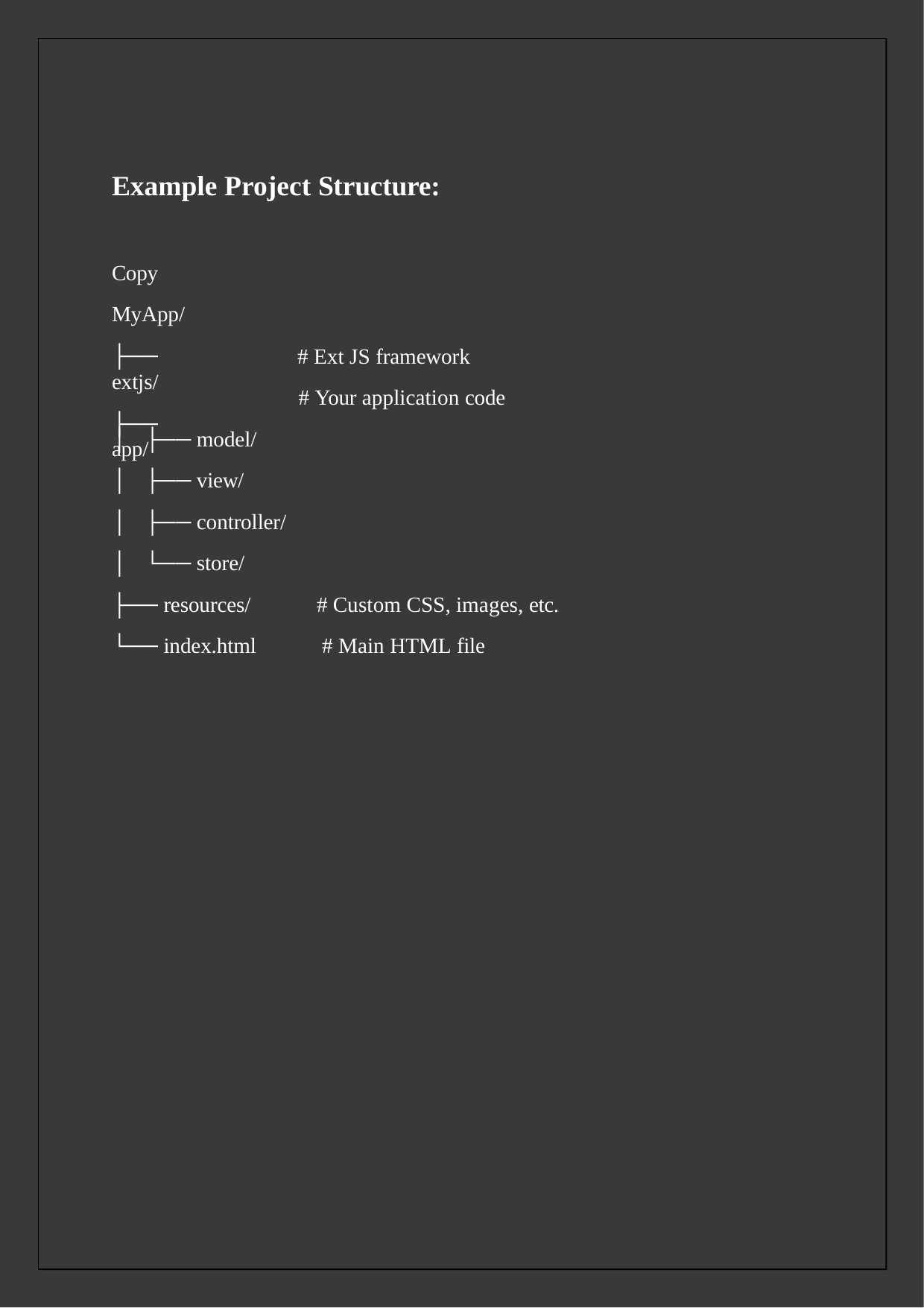

Example Project Structure:
Copy MyApp/
├── extjs/
├── app/
# Ext JS framework
# Your application code
│	├── model/
│	├── view/
│	├── controller/
│	└── store/
├── resources/
└── index.html
# Custom CSS, images, etc. # Main HTML file